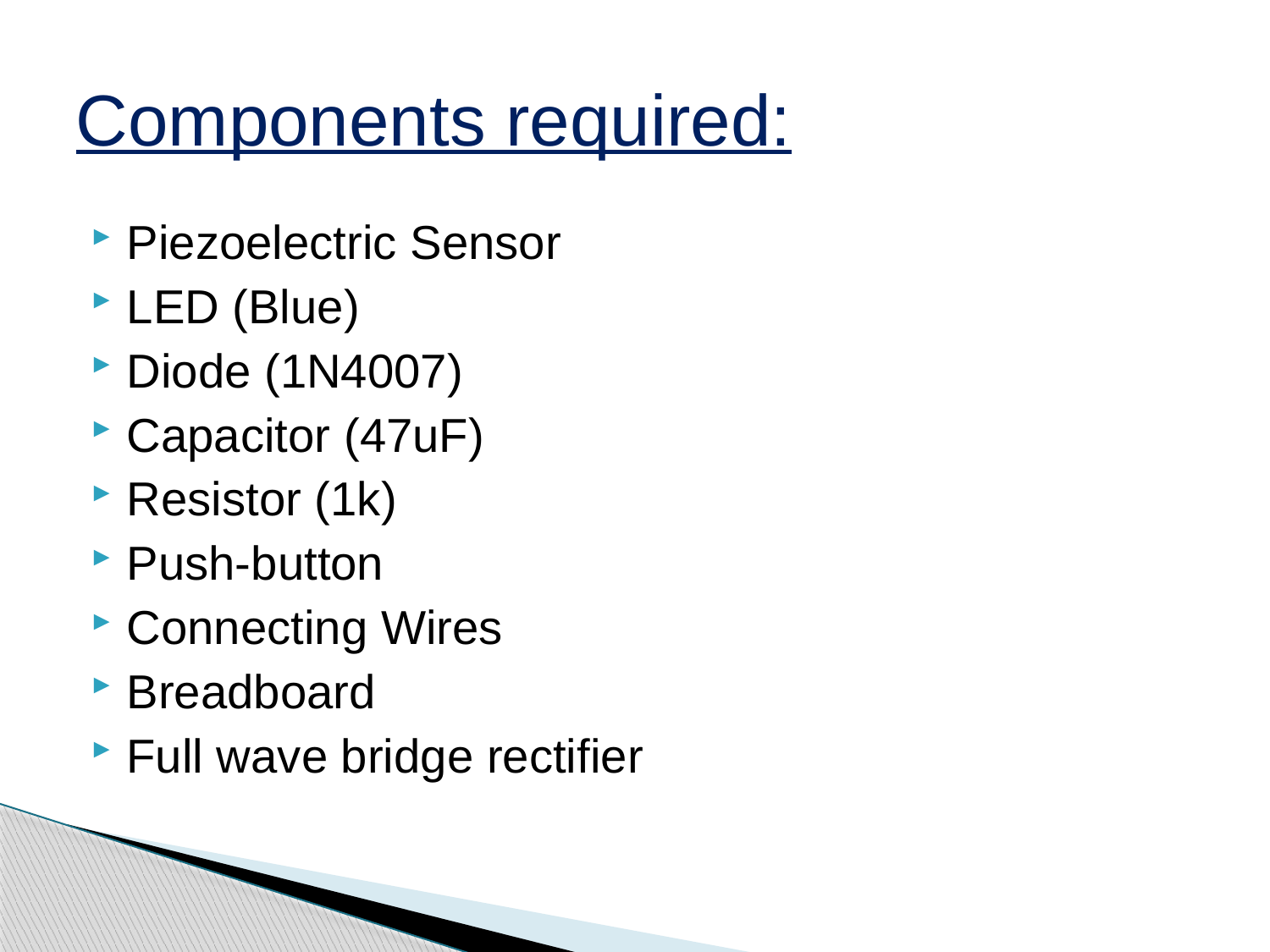

# Components required:
Piezoelectric Sensor
LED (Blue)
Diode (1N4007)
Capacitor (47uF)
Resistor (1k)
Push-button
Connecting Wires
Breadboard
Full wave bridge rectifier